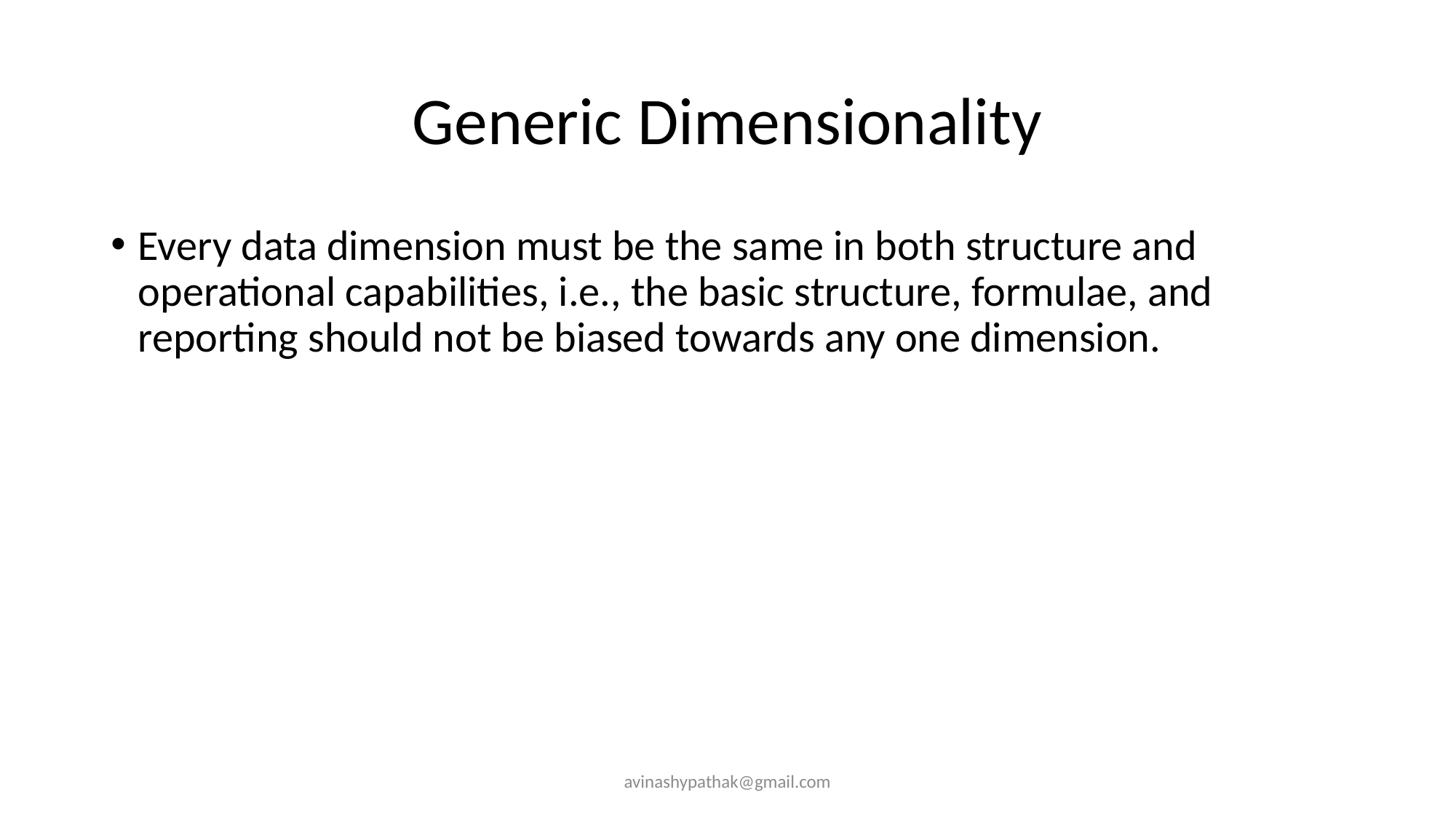

# Generic Dimensionality
Every data dimension must be the same in both structure and operational capabilities, i.e., the basic structure, formulae, and reporting should not be biased towards any one dimension.
avinashypathak@gmail.com
10